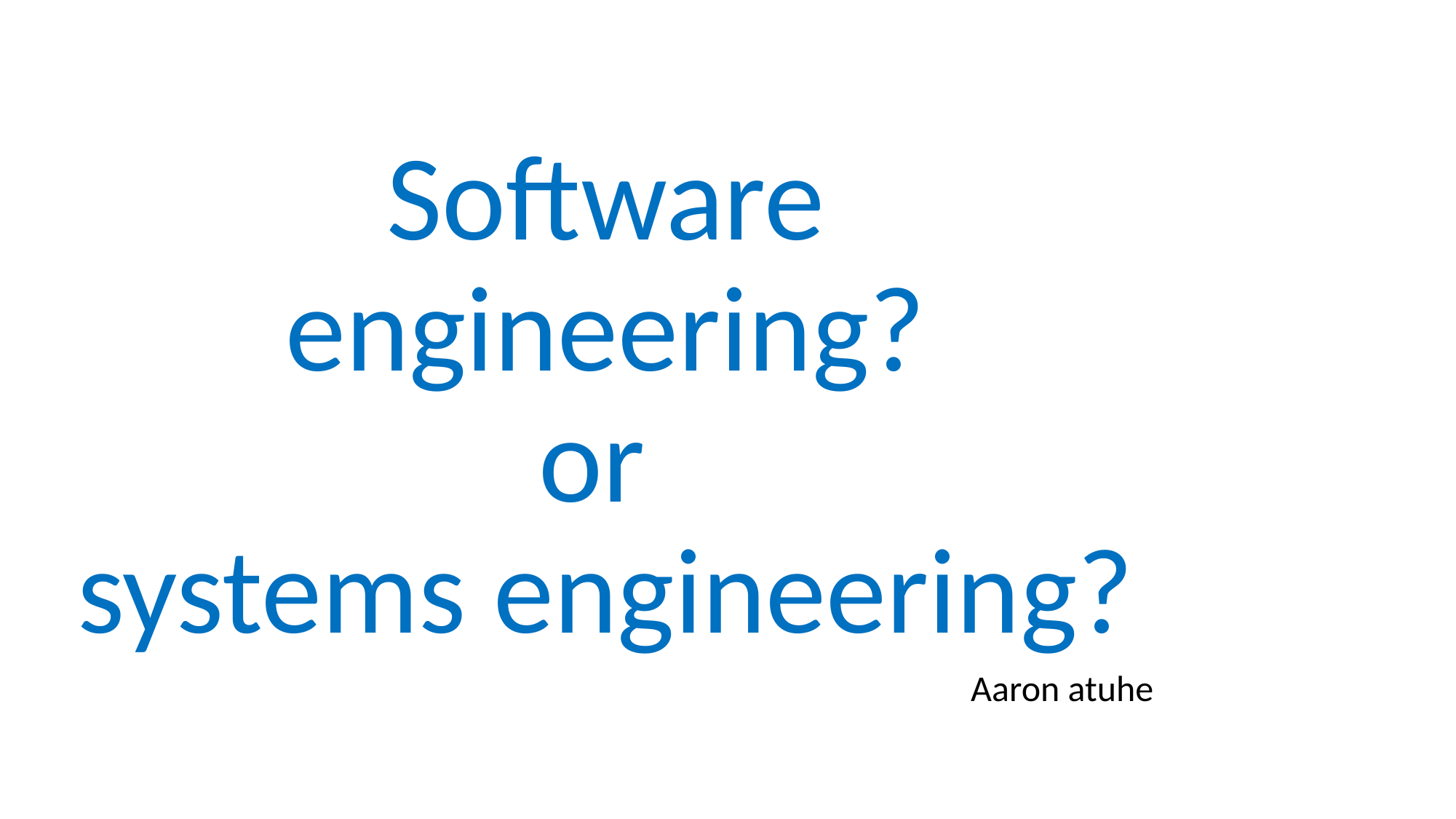

# Software engineering? or systems engineering?
Aaron atuhe